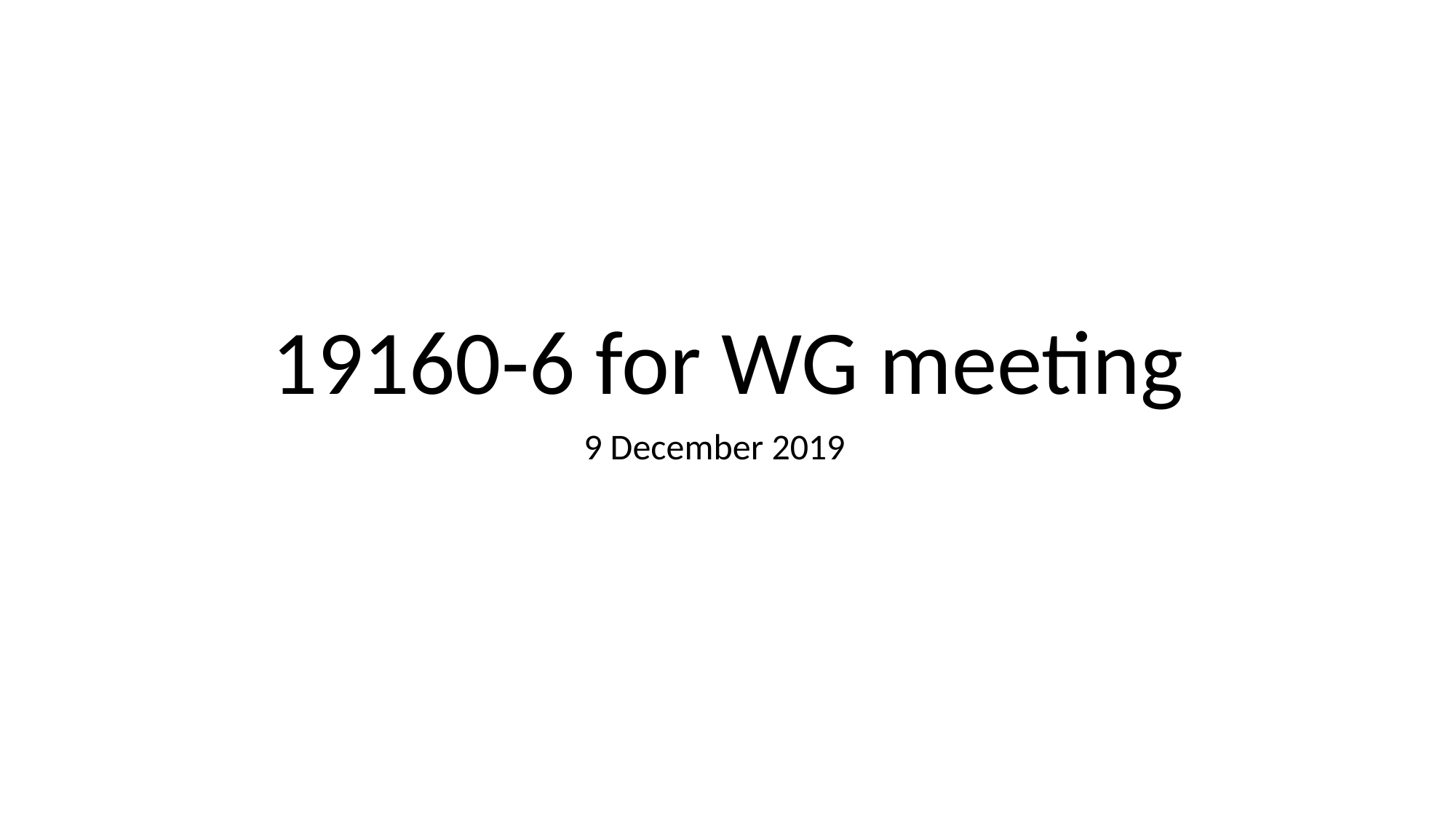

# 19160-6 for WG meeting
9 December 2019